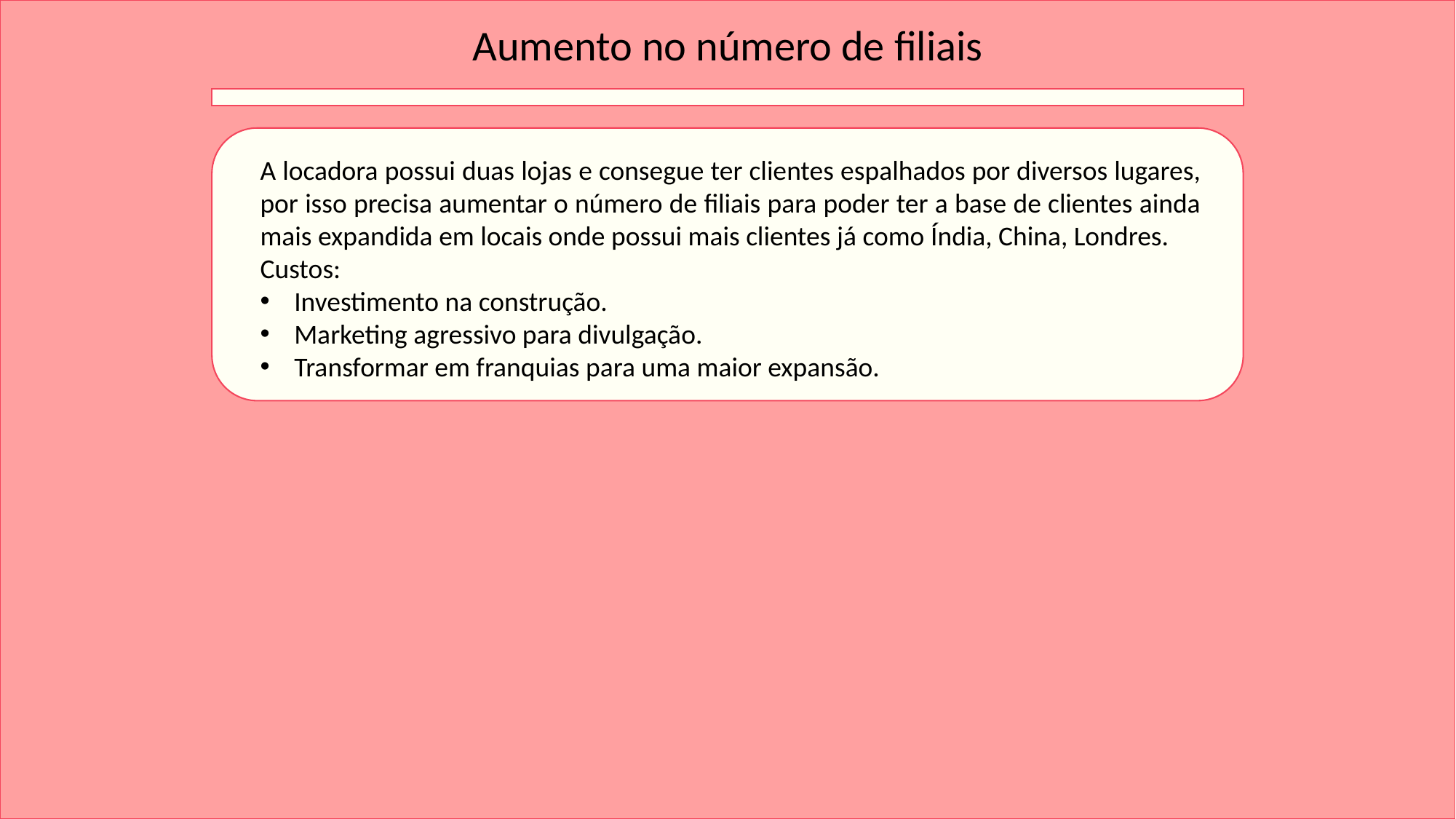

Aumento no número de filiais

A locadora possui duas lojas e consegue ter clientes espalhados por diversos lugares, por isso precisa aumentar o número de filiais para poder ter a base de clientes ainda mais expandida em locais onde possui mais clientes já como Índia, China, Londres.
Custos:
Investimento na construção.
Marketing agressivo para divulgação.
Transformar em franquias para uma maior expansão.